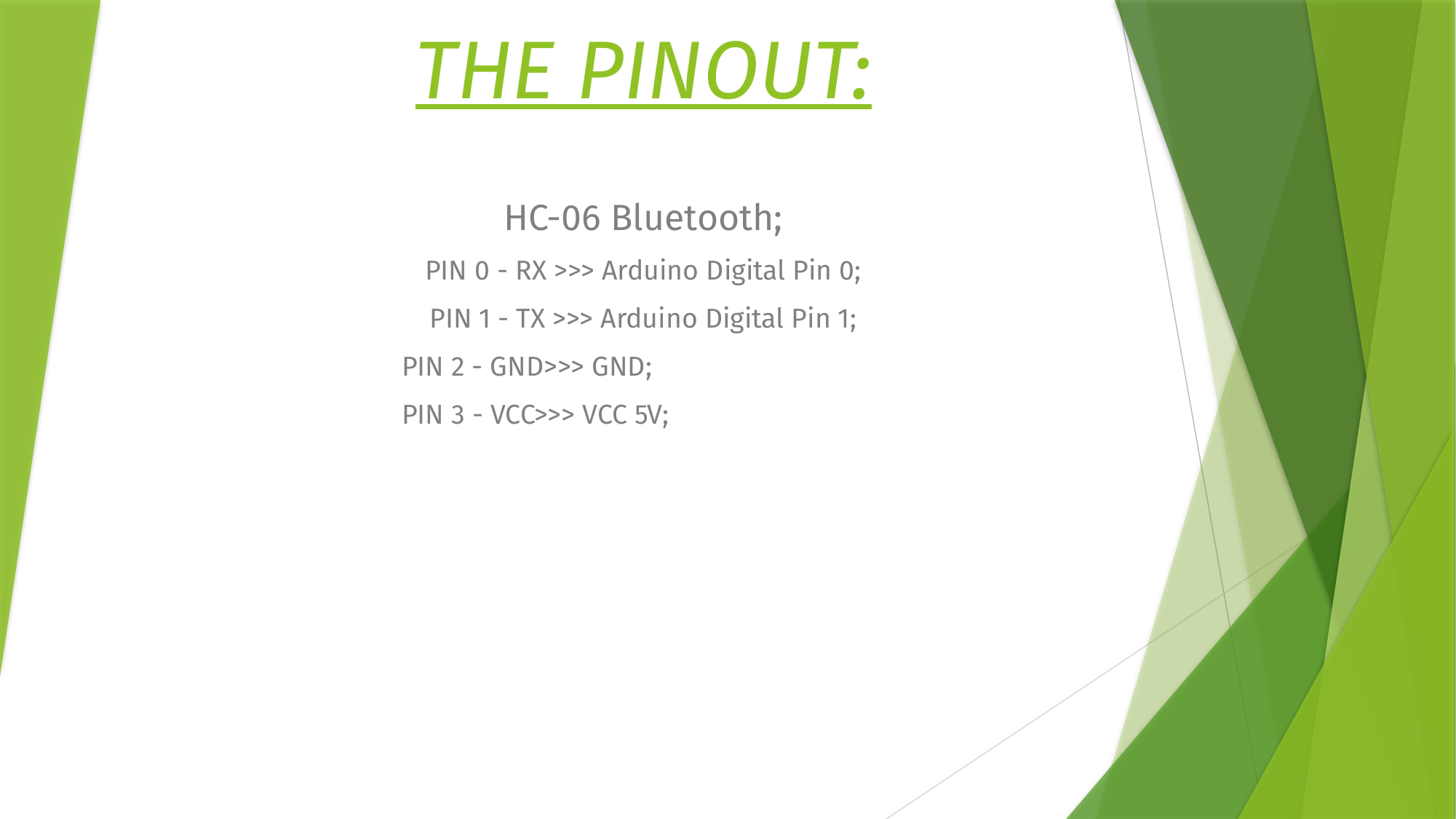

# THE PINOUT:
HC-06 Bluetooth;
PIN 0 - RX >>> Arduino Digital Pin 0;
PIN 1 - TX >>> Arduino Digital Pin 1;
                             PIN 2 - GND>>> GND;
                             PIN 3 - VCC>>> VCC 5V;